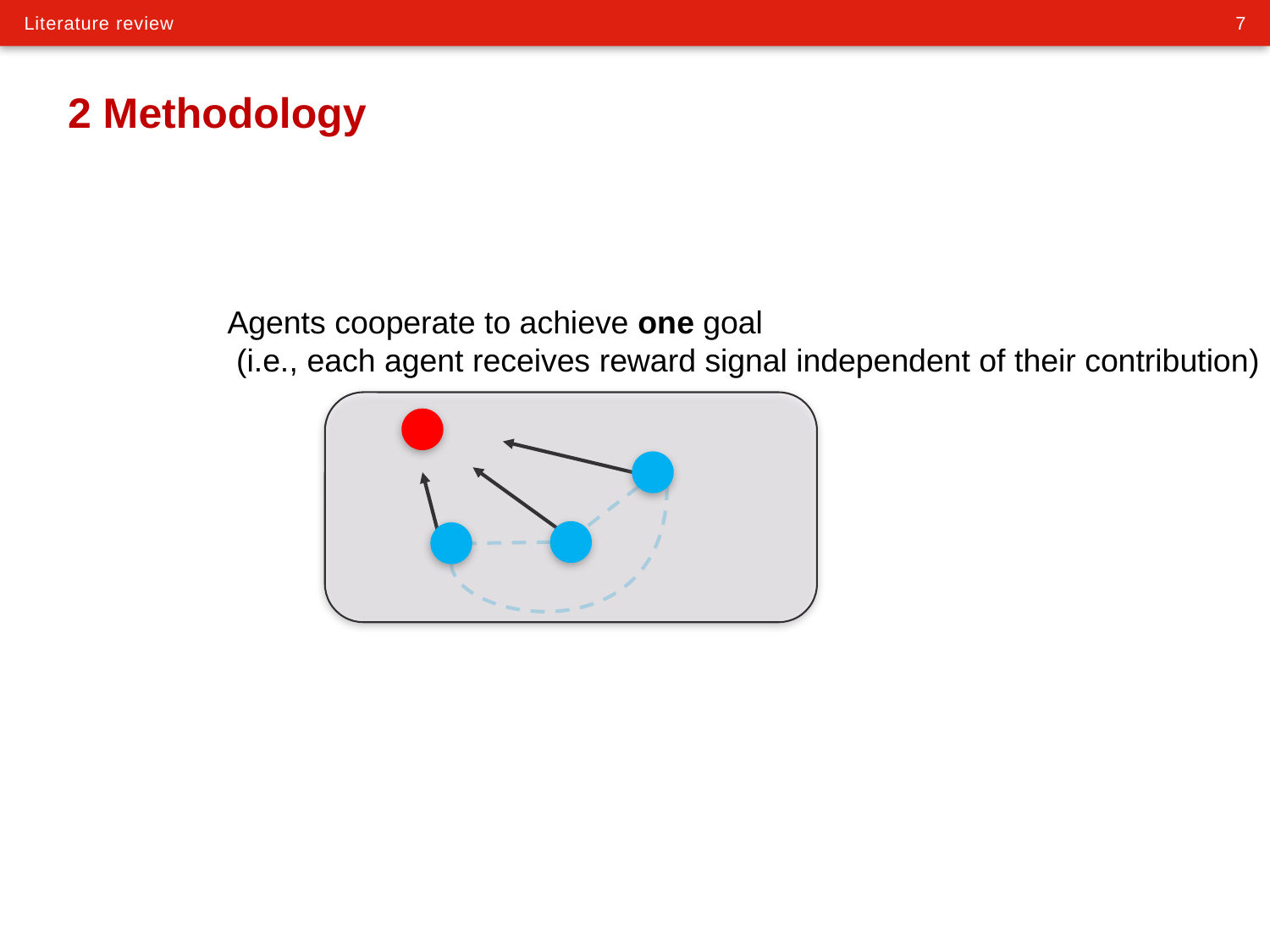

# 2 Methodology

Agents cooperate to achieve one goal
 (i.e., each agent receives reward signal independent of their contribution)